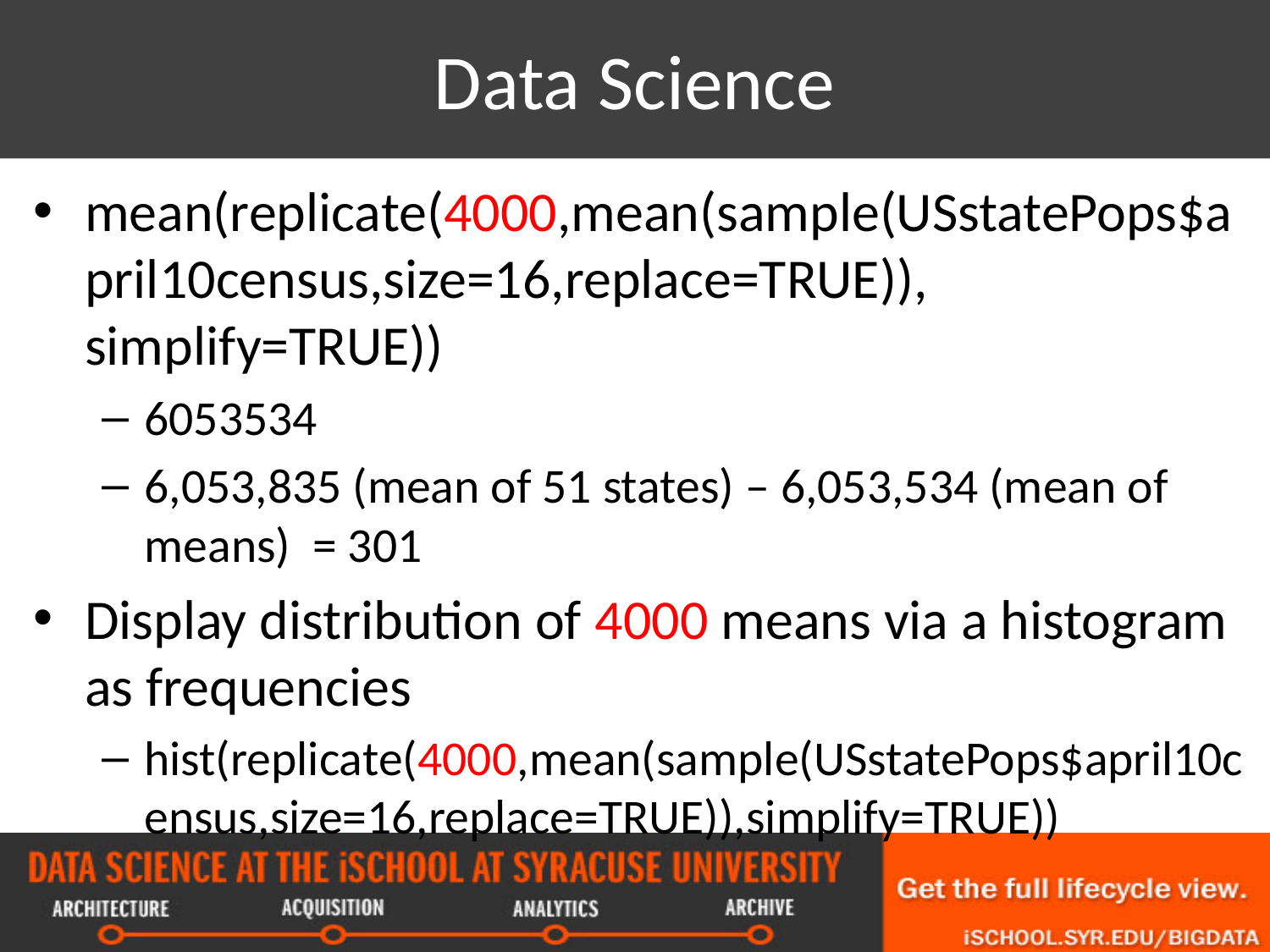

# Data Science
mean(replicate(4000,mean(sample(USstatePops$april10census,size=16,replace=TRUE)),
simplify=TRUE))
6053534
6,053,835 (mean of 51 states) – 6,053,534 (mean of means)  = 301
Display distribution of 4000 means via a histogram as frequencies
hist(replicate(4000,mean(sample(USstatePops$april10census,size=16,replace=TRUE)),simplify=TRUE))